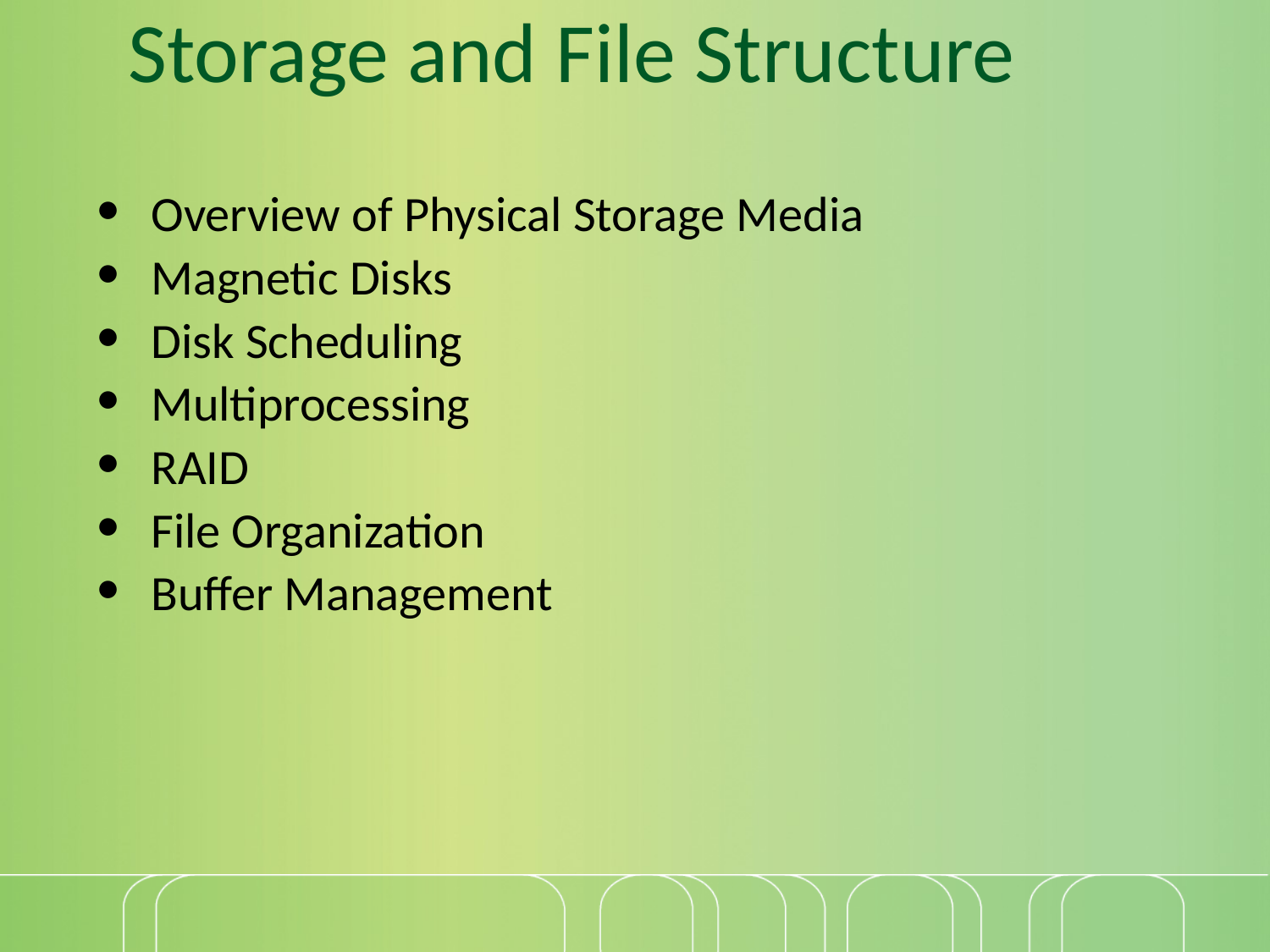

# Storage and File Structure
Overview of Physical Storage Media
Magnetic Disks
Disk Scheduling
Multiprocessing
RAID
File Organization
Buffer Management